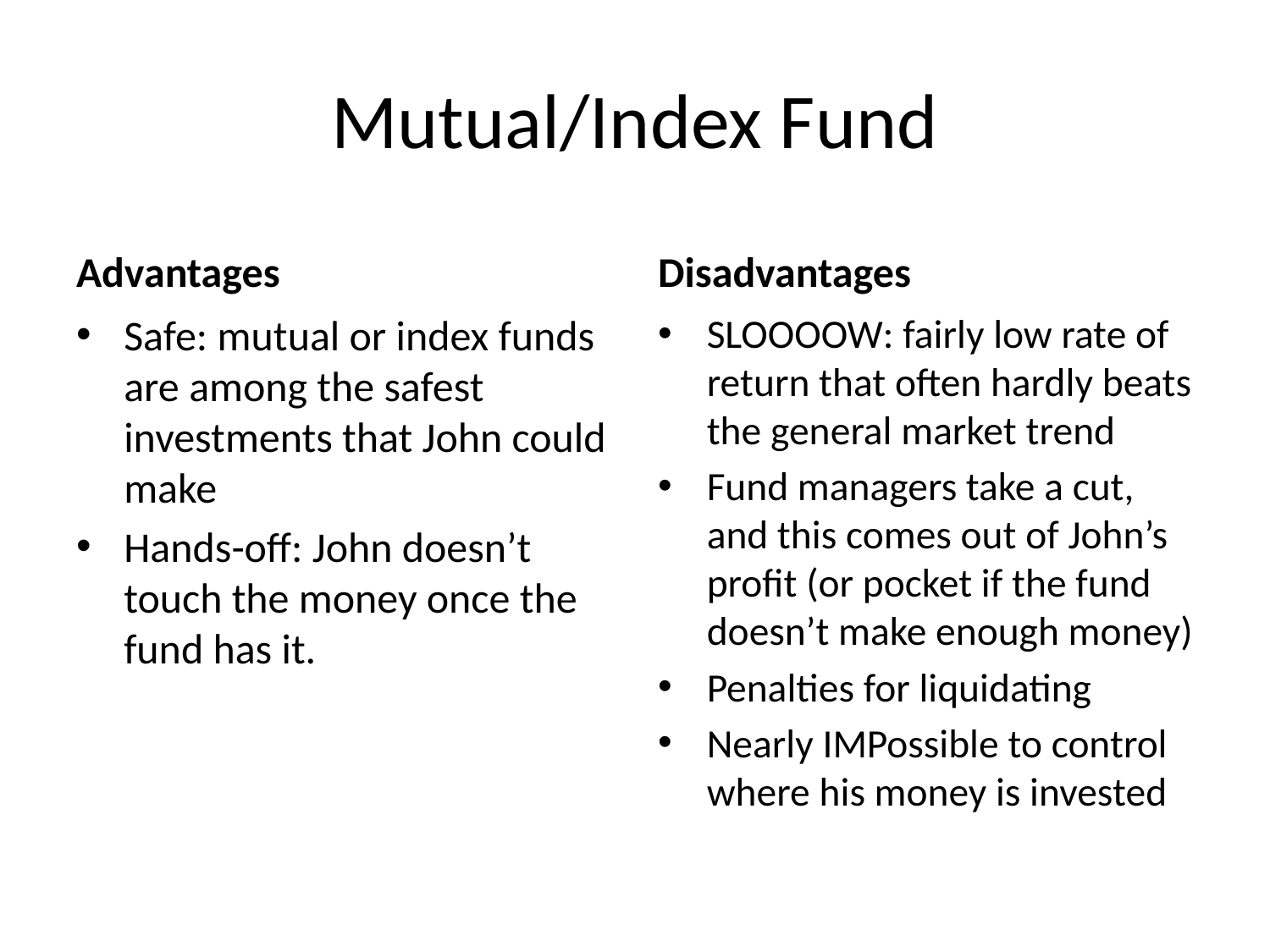

# Mutual/Index Fund
Advantages
Disadvantages
Safe: mutual or index funds are among the safest investments that John could make
Hands-off: John doesn’t touch the money once the fund has it.

SLOOOOW: fairly low rate of return that often hardly beats the general market trend
Fund managers take a cut, and this comes out of John’s profit (or pocket if the fund doesn’t make enough money)
Penalties for liquidating
Nearly IMPossible to control where his money is invested